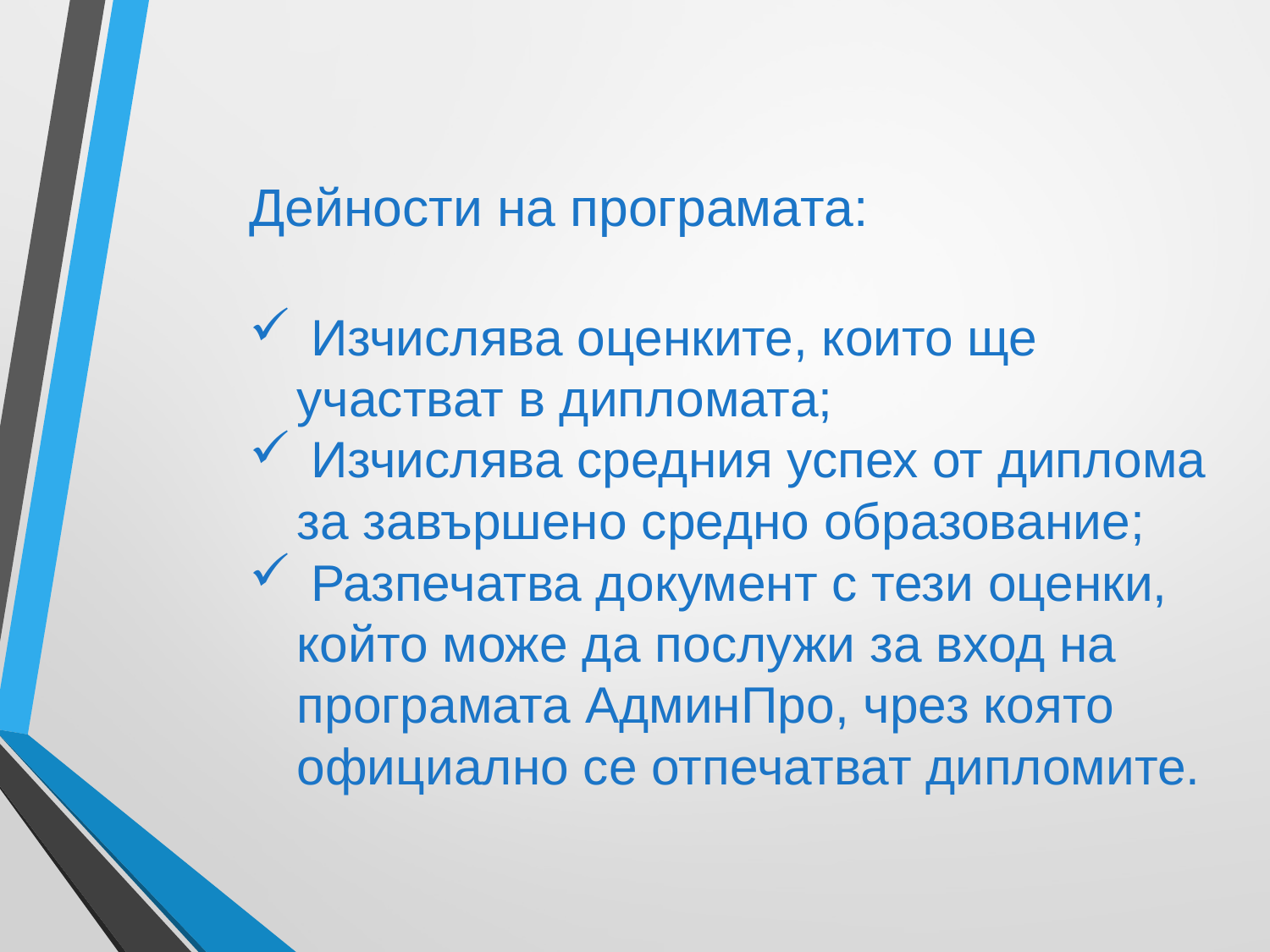

#
Дейности на програмата:

 Изчислява оценките, които ще участват в дипломата;
 Изчислява средния успех от диплома за завършено средно образование;
 Разпечатва документ с тези оценки, който може да послужи за вход на програмата АдминПро, чрез която официално се отпечатват дипломите.